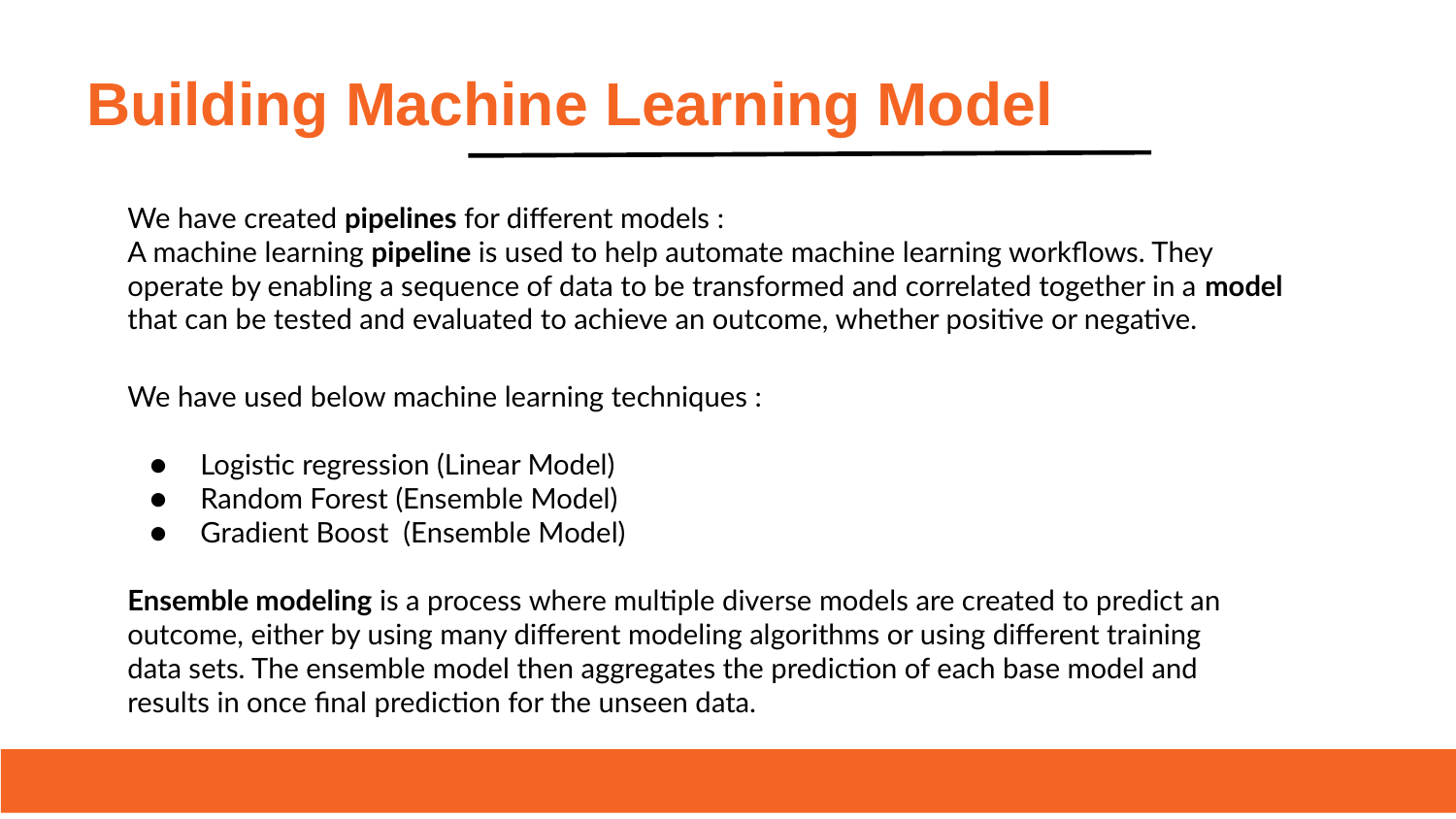

# Building Machine Learning Model
We have created pipelines for different models :
A machine learning pipeline is used to help automate machine learning workflows. They operate by enabling a sequence of data to be transformed and correlated together in a model that can be tested and evaluated to achieve an outcome, whether positive or negative.
We have used below machine learning techniques :

Logistic regression (Linear Model)
Random Forest (Ensemble Model)
Gradient Boost  (Ensemble Model)

Ensemble modeling is a process where multiple diverse models are created to predict an outcome, either by using many different modeling algorithms or using different training data sets. The ensemble model then aggregates the prediction of each base model and results in once final prediction for the unseen data.